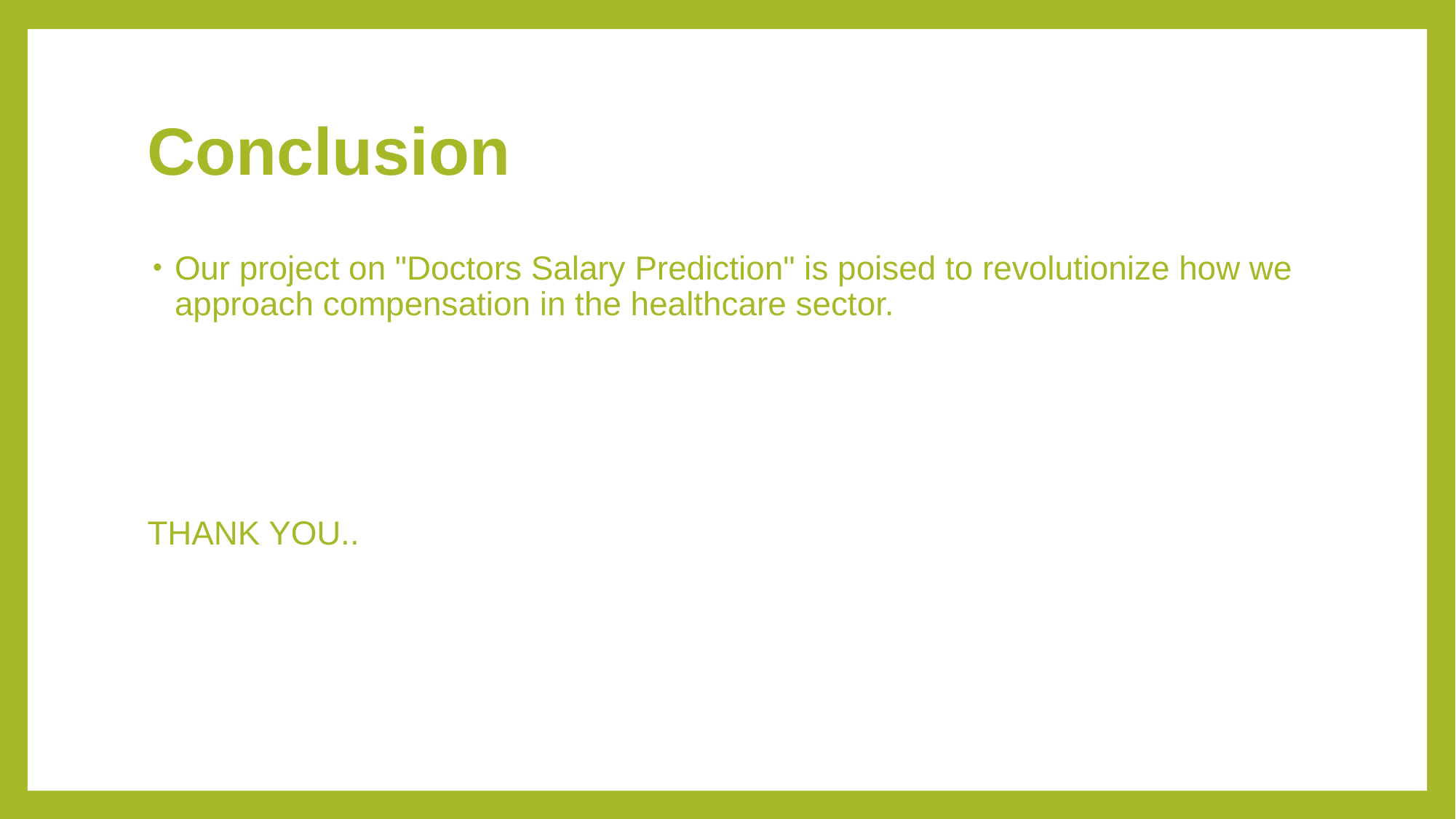

# Conclusion
Our project on "Doctors Salary Prediction" is poised to revolutionize how we approach compensation in the healthcare sector.

THANK YOU..